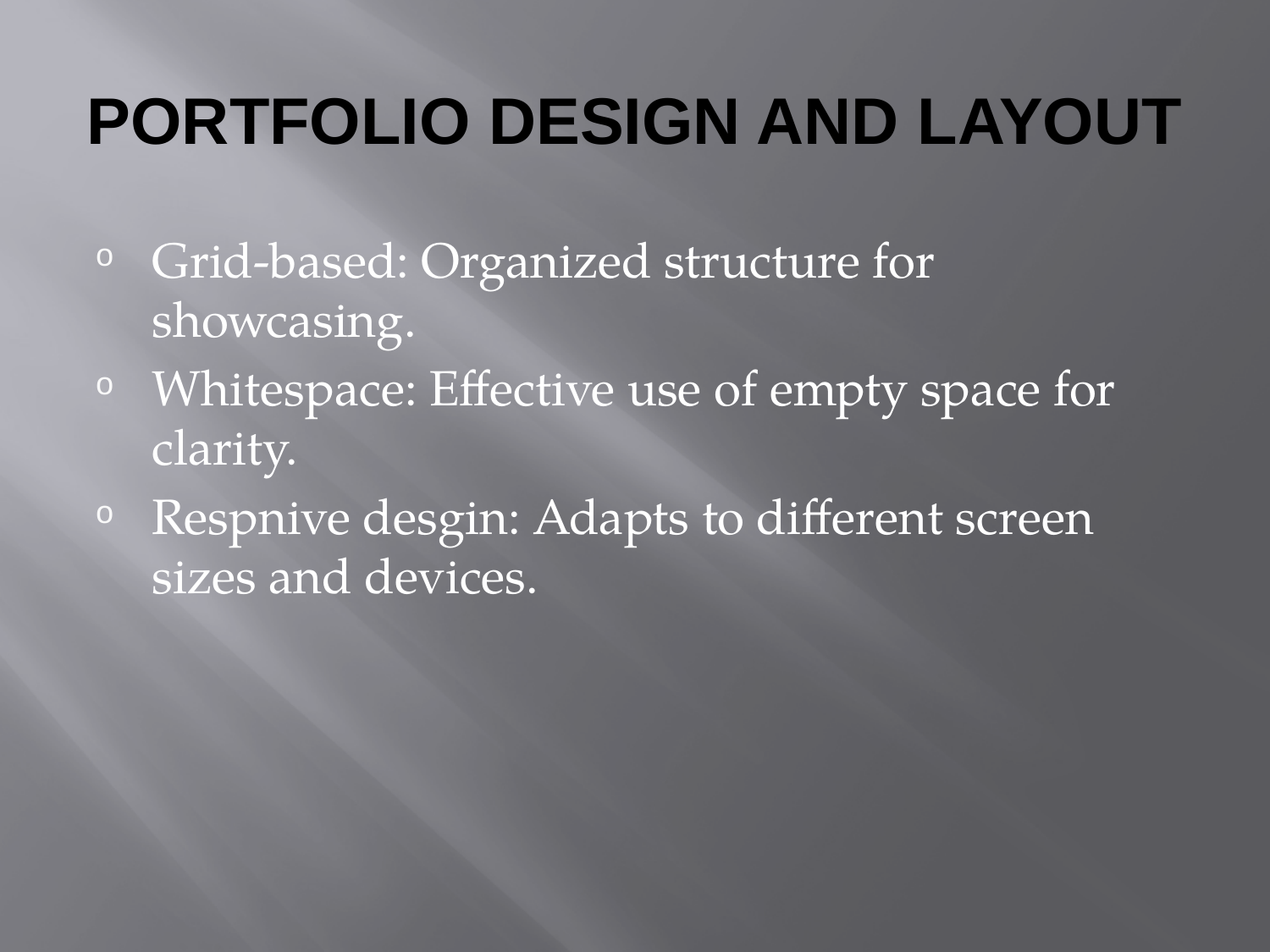

# PORTFOLIO DESIGN AND LAYOUT
Grid-based: Organized structure for showcasing.
Whitespace: Effective use of empty space for clarity.
Respnive desgin: Adapts to different screen sizes and devices.